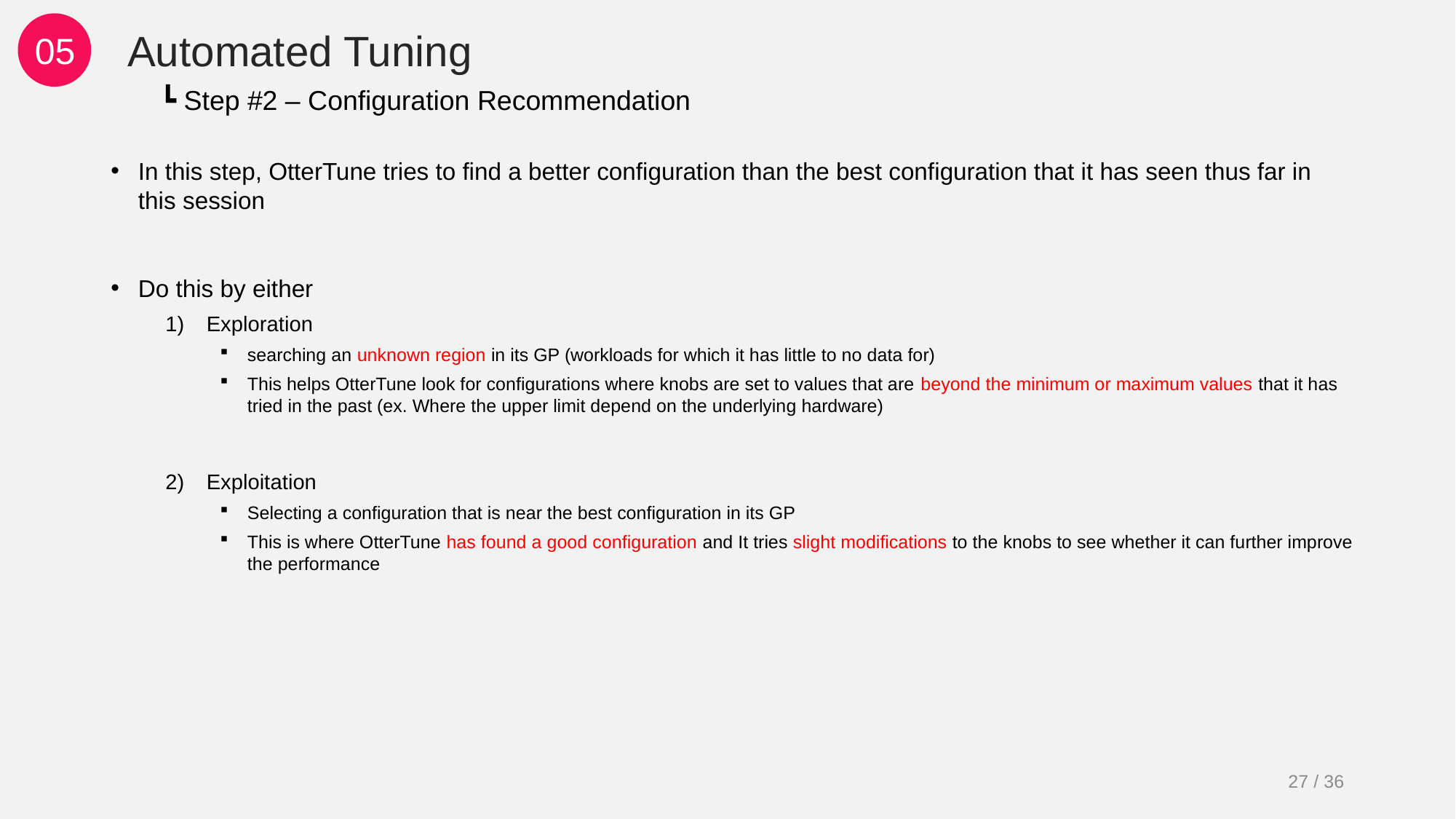

Automated Tuning
05
┗ Step #2 – Configuration Recommendation
In this step, OtterTune tries to find a better configuration than the best configuration that it has seen thus far in this session

Do this by either
Exploration
searching an unknown region in its GP (workloads for which it has little to no data for)
This helps OtterTune look for configurations where knobs are set to values that are beyond the minimum or maximum values that it has tried in the past (ex. Where the upper limit depend on the underlying hardware)

Exploitation
Selecting a configuration that is near the best configuration in its GP
This is where OtterTune has found a good configuration and It tries slight modifications to the knobs to see whether it can further improve the performance

27 / 36